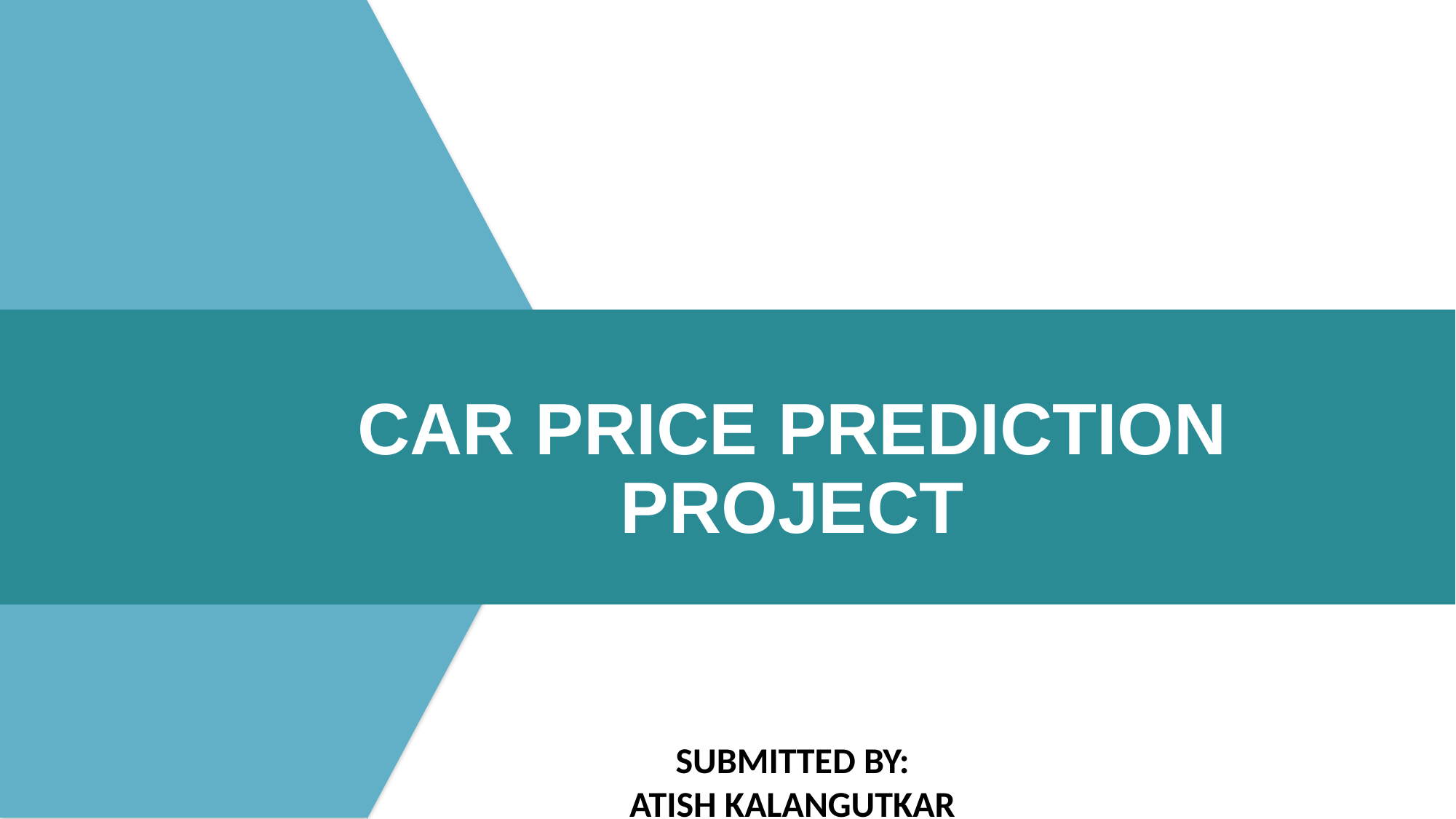

CAR PRICE PREDICTION PROJECT
SUBMITTED BY:
ATISH KALANGUTKAR